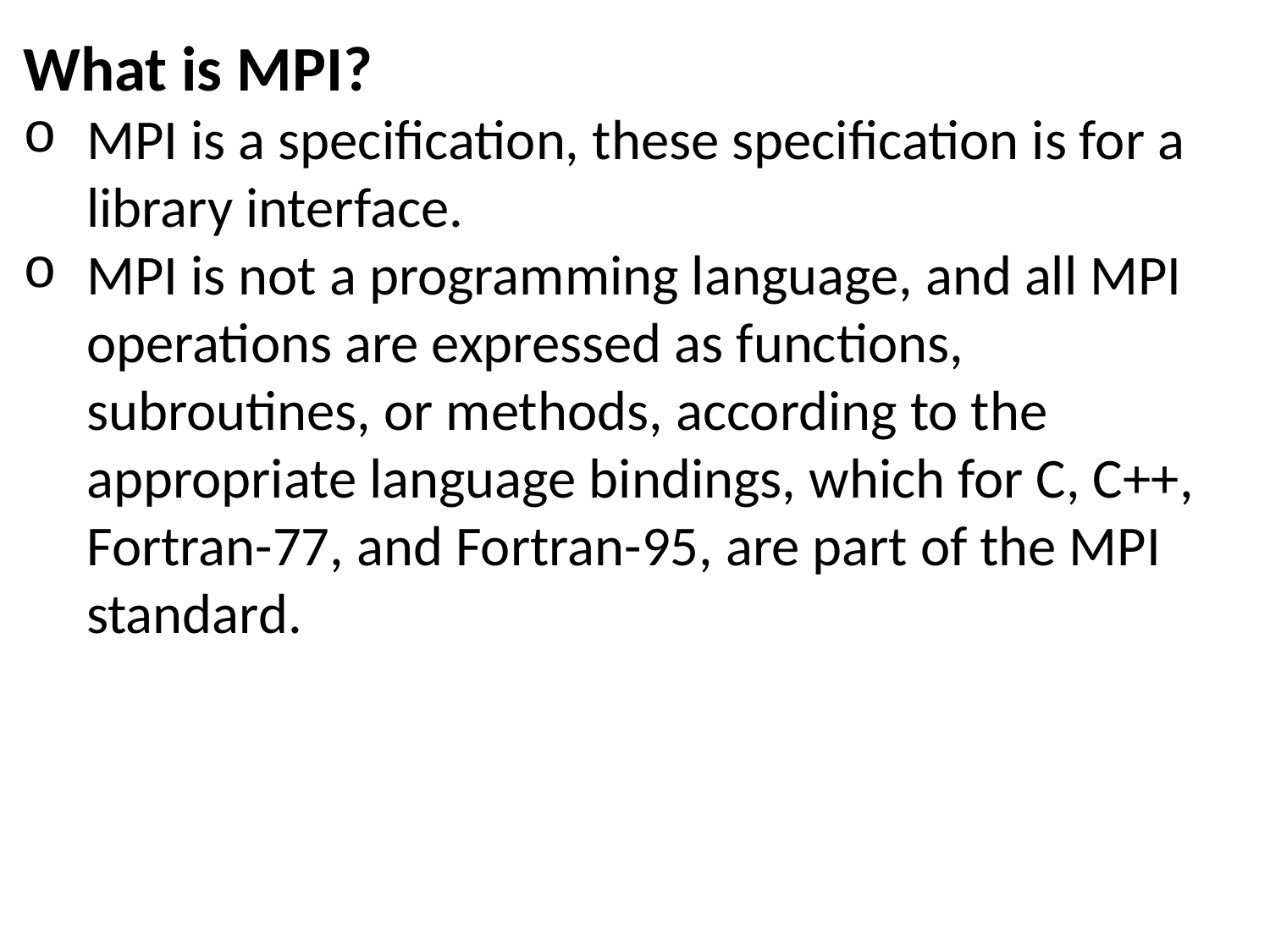

What is MPI?
MPI is a specification, these specification is for a library interface.
MPI is not a programming language, and all MPI operations are expressed as functions, subroutines, or methods, according to the appropriate language bindings, which for C, C++, Fortran-77, and Fortran-95, are part of the MPI standard.